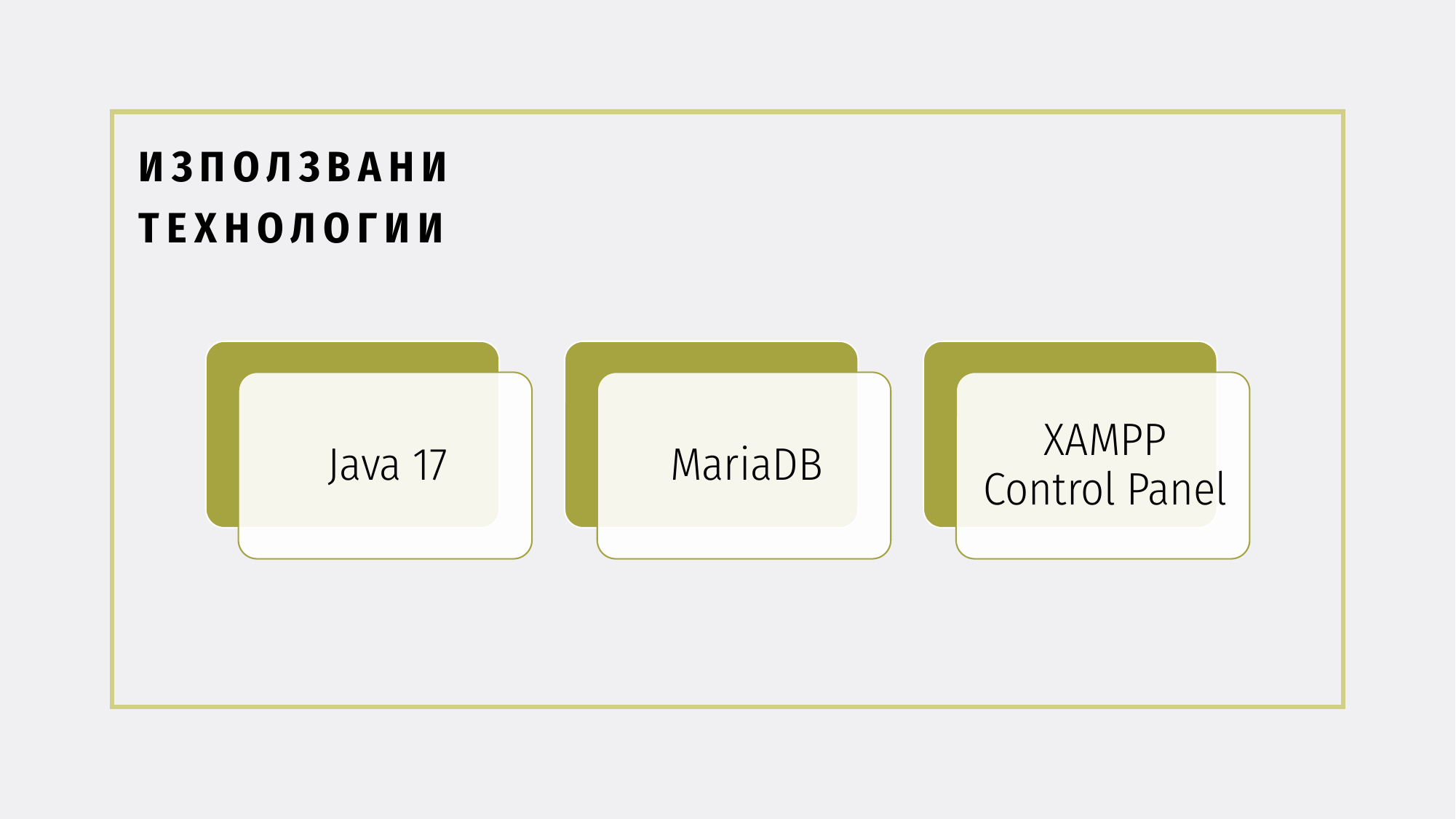

# Използвани технологии
Java 17
MariaDB
XAMPP Control Panel